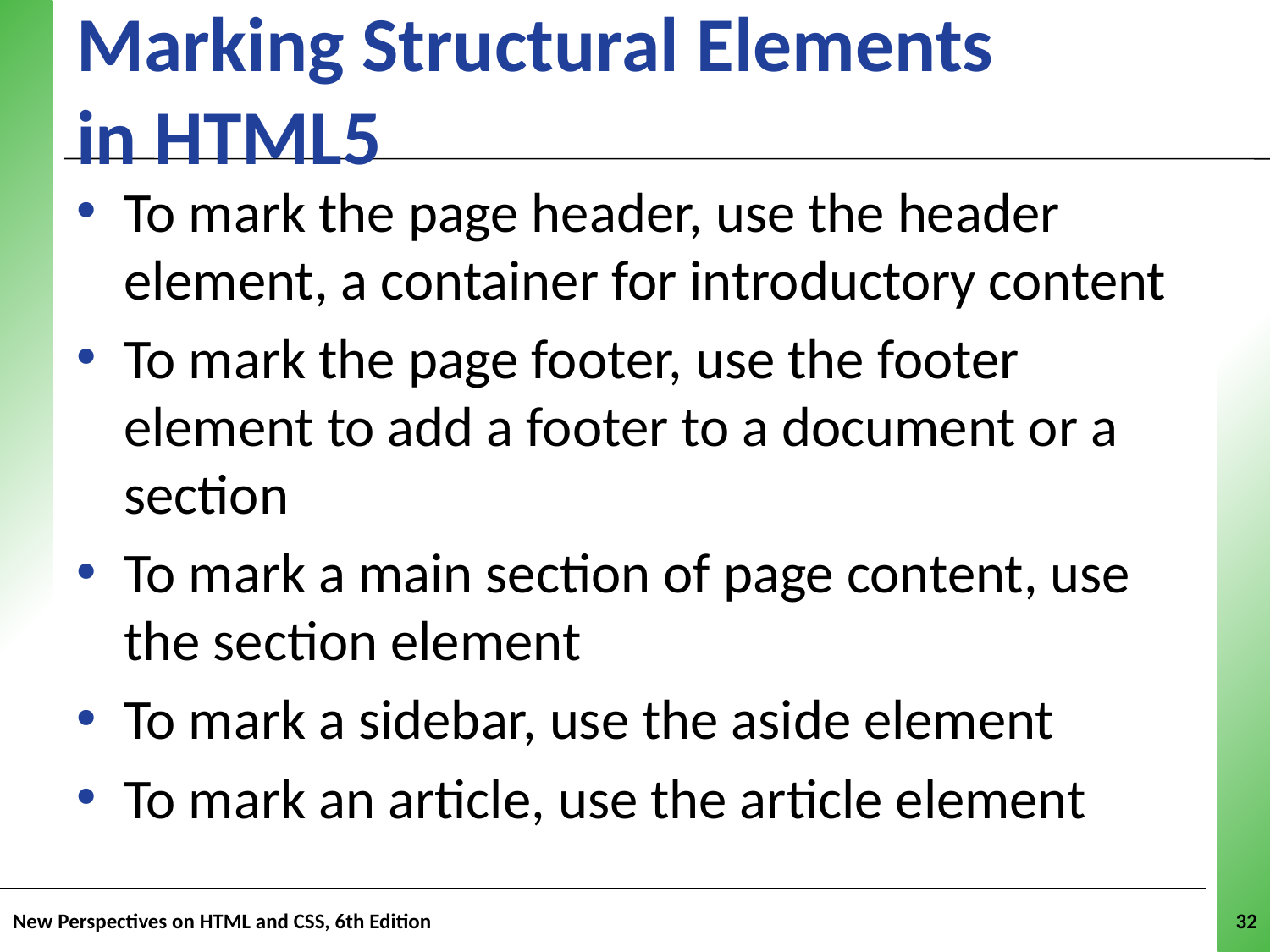

# Marking Structural Elements in HTML5
To mark the page header, use the header element, a container for introductory content
To mark the page footer, use the footer element to add a footer to a document or a section
To mark a main section of page content, use the section element
To mark a sidebar, use the aside element
To mark an article, use the article element
New Perspectives on HTML and CSS, 6th Edition
32